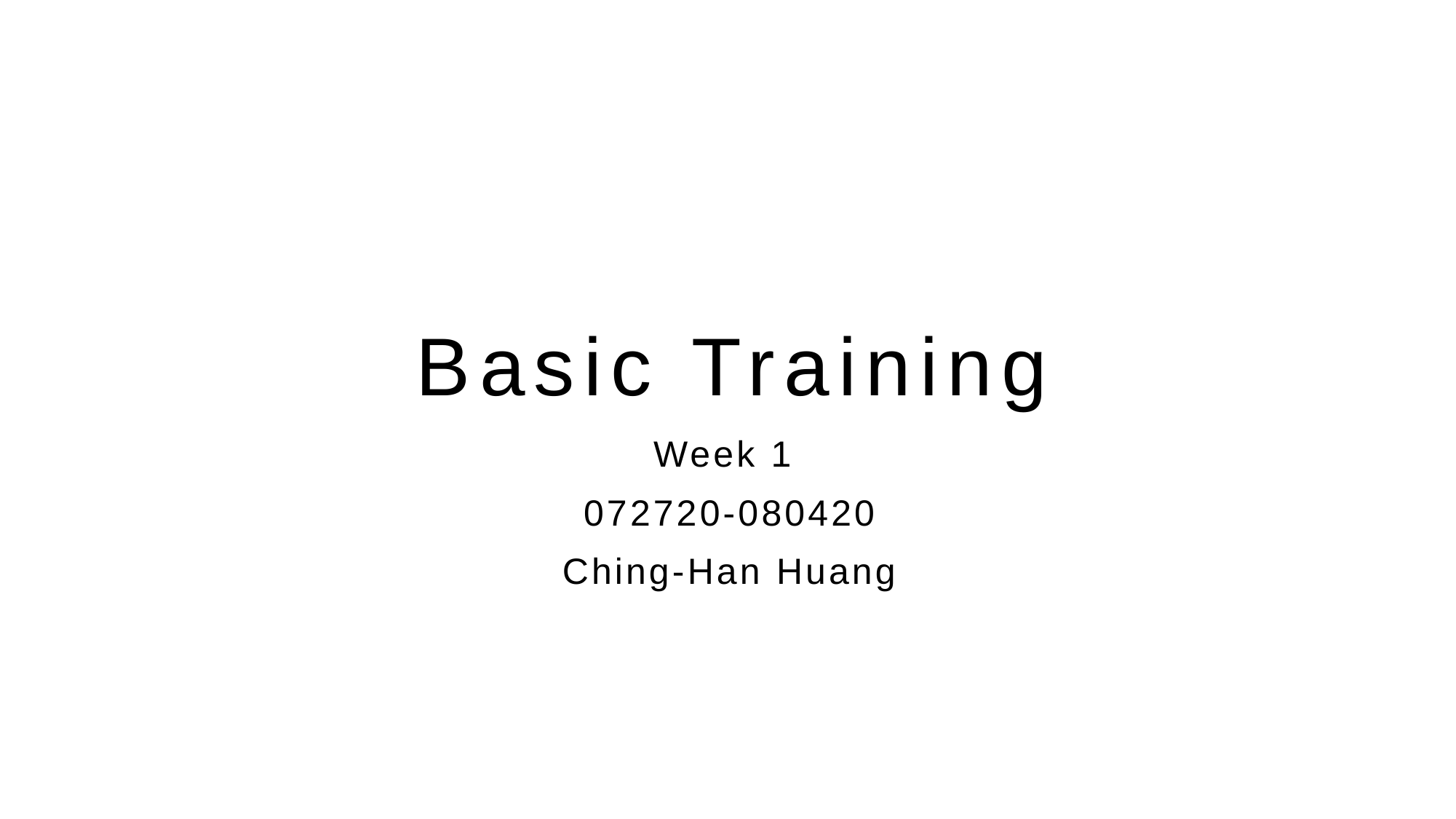

# Basic Training
Week 1
072720-080420
Ching-Han Huang